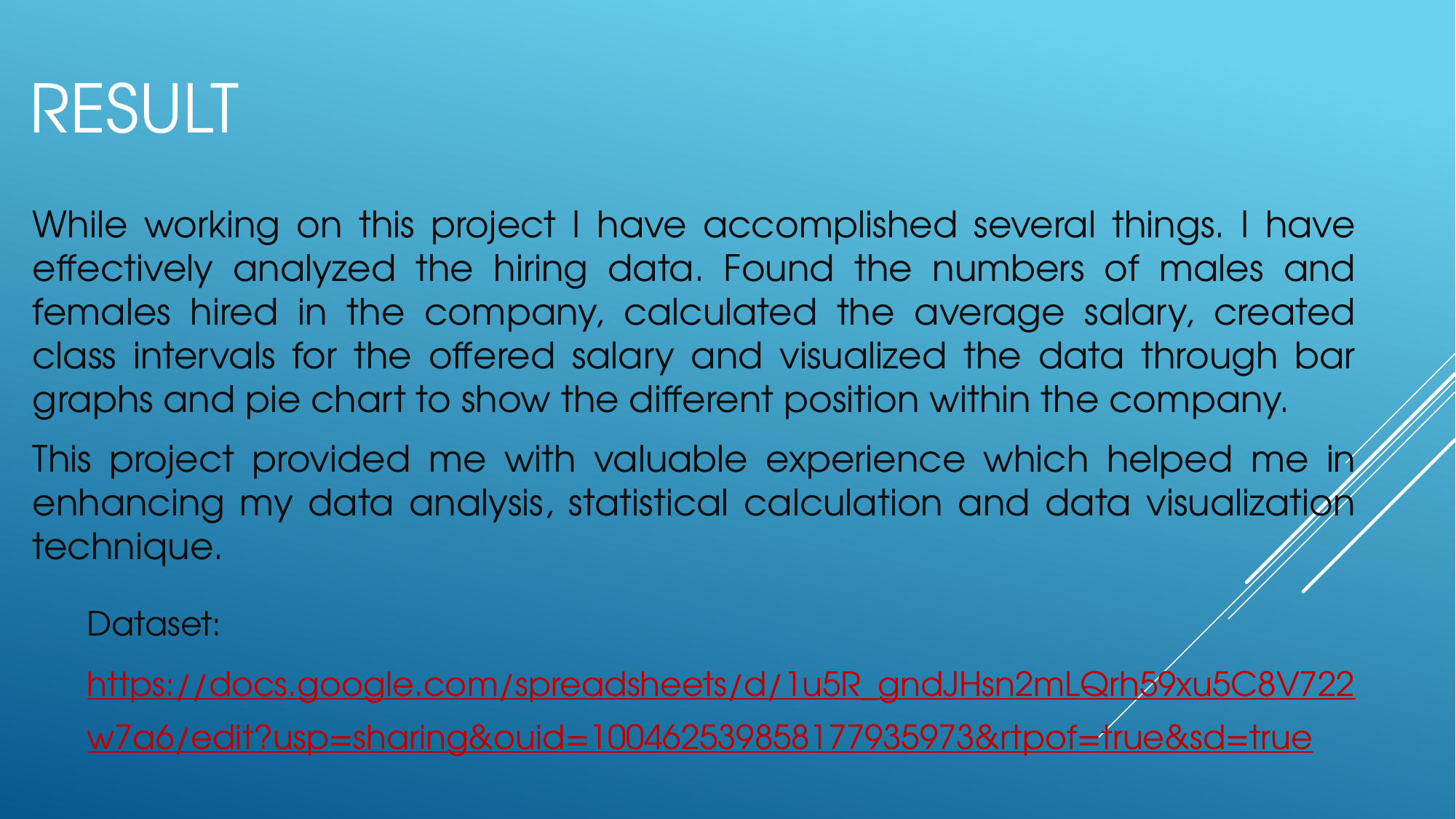

# Result
While working on this project I have accomplished several things. I have effectively analyzed the hiring data. Found the numbers of males and females hired in the company, calculated the average salary, created class intervals for the offered salary and visualized the data through bar graphs and pie chart to show the different position within the company.
This project provided me with valuable experience which helped me in enhancing my data analysis, statistical calculation and data visualization technique.
Dataset: https://docs.google.com/spreadsheets/d/1u5R_gndJHsn2mLQrh59xu5C8V722w7a6/edit?usp=sharing&ouid=100462539858177935973&rtpof=true&sd=true